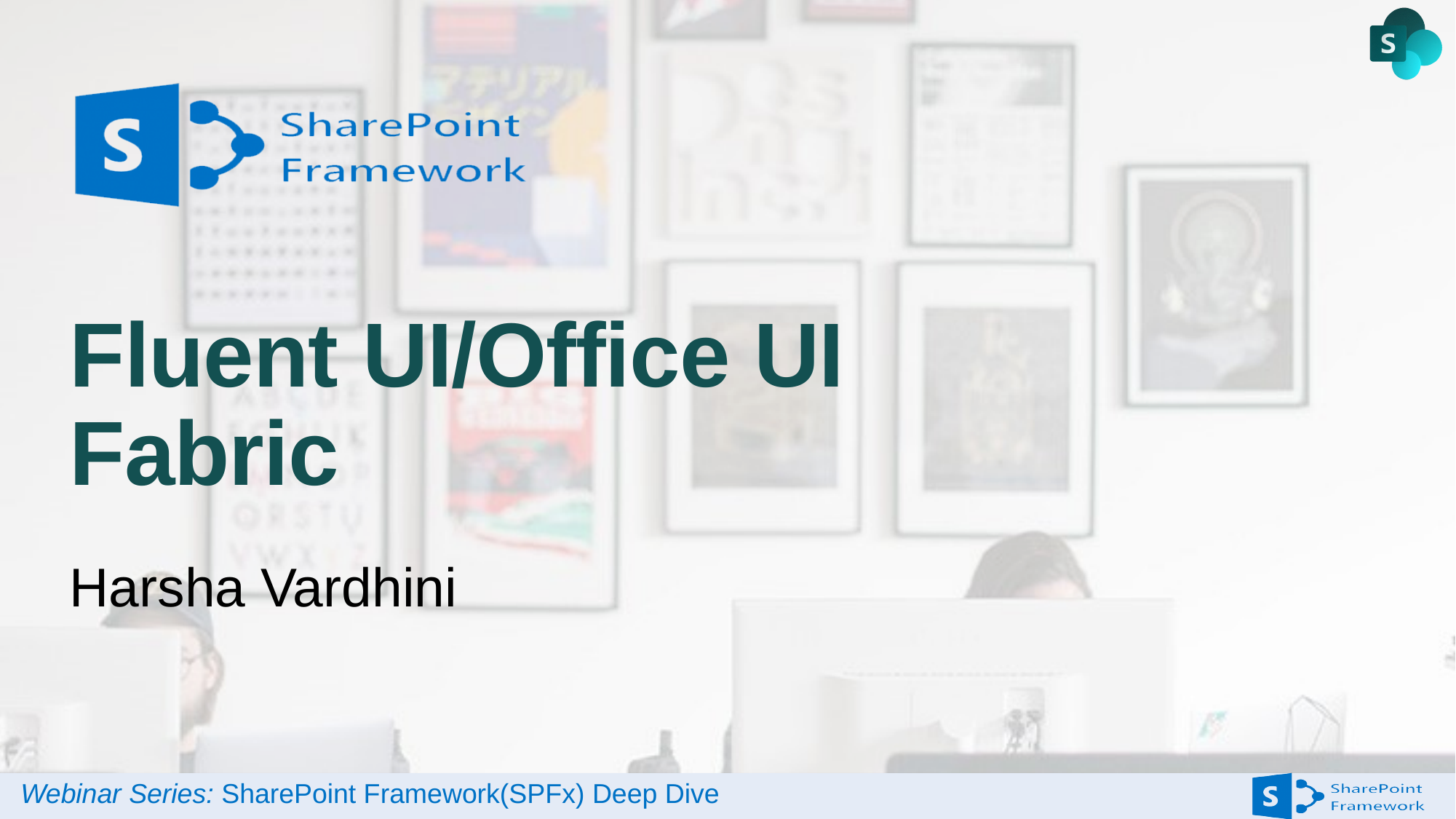

# Fluent UI/Office UI Fabric
Harsha Vardhini